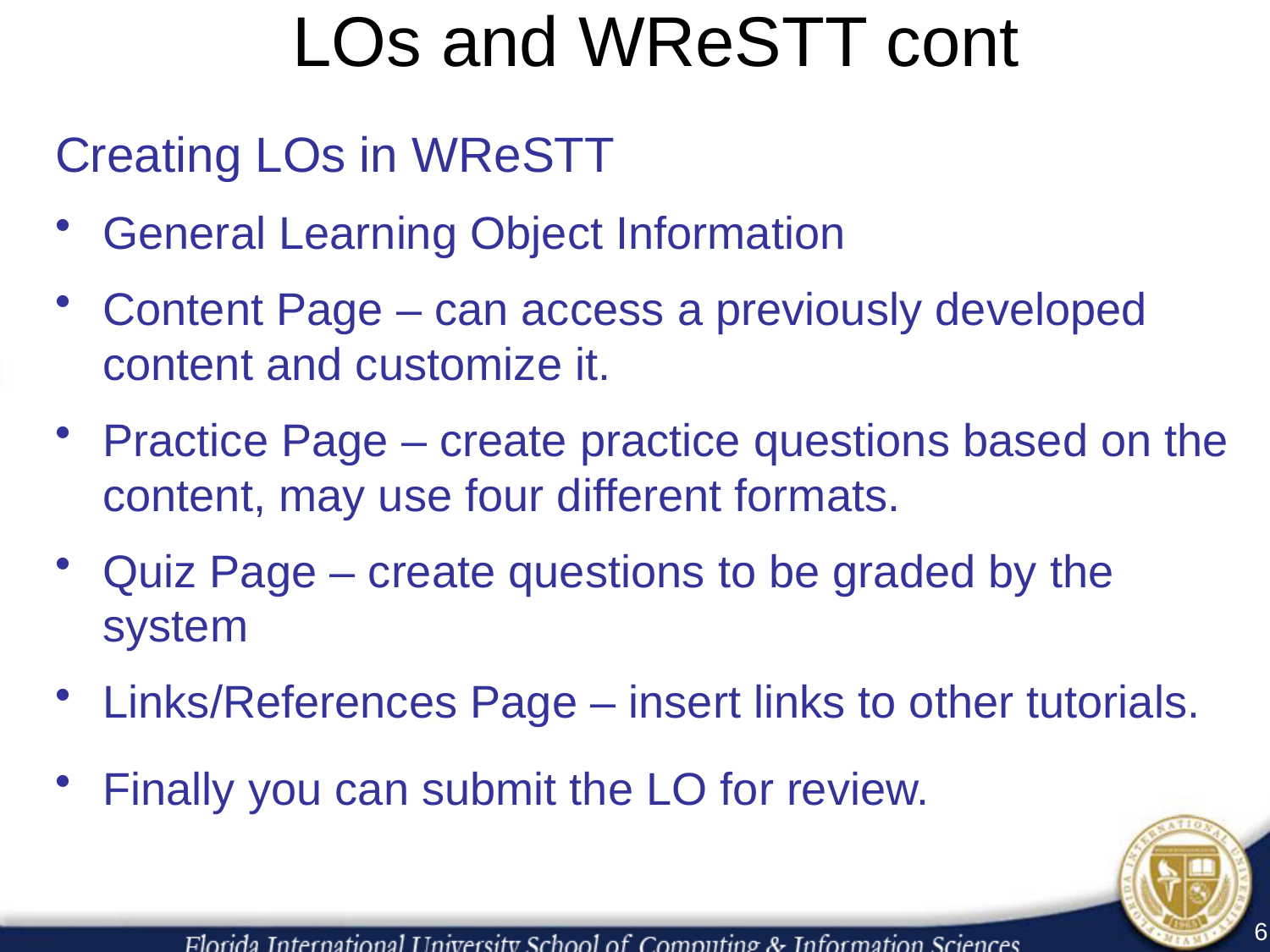

# LOs and WReSTT cont
Creating LOs in WReSTT
General Learning Object Information
Content Page – can access a previously developed content and customize it.
Practice Page – create practice questions based on the content, may use four different formats.
Quiz Page – create questions to be graded by the system
Links/References Page – insert links to other tutorials.
Finally you can submit the LO for review.

6